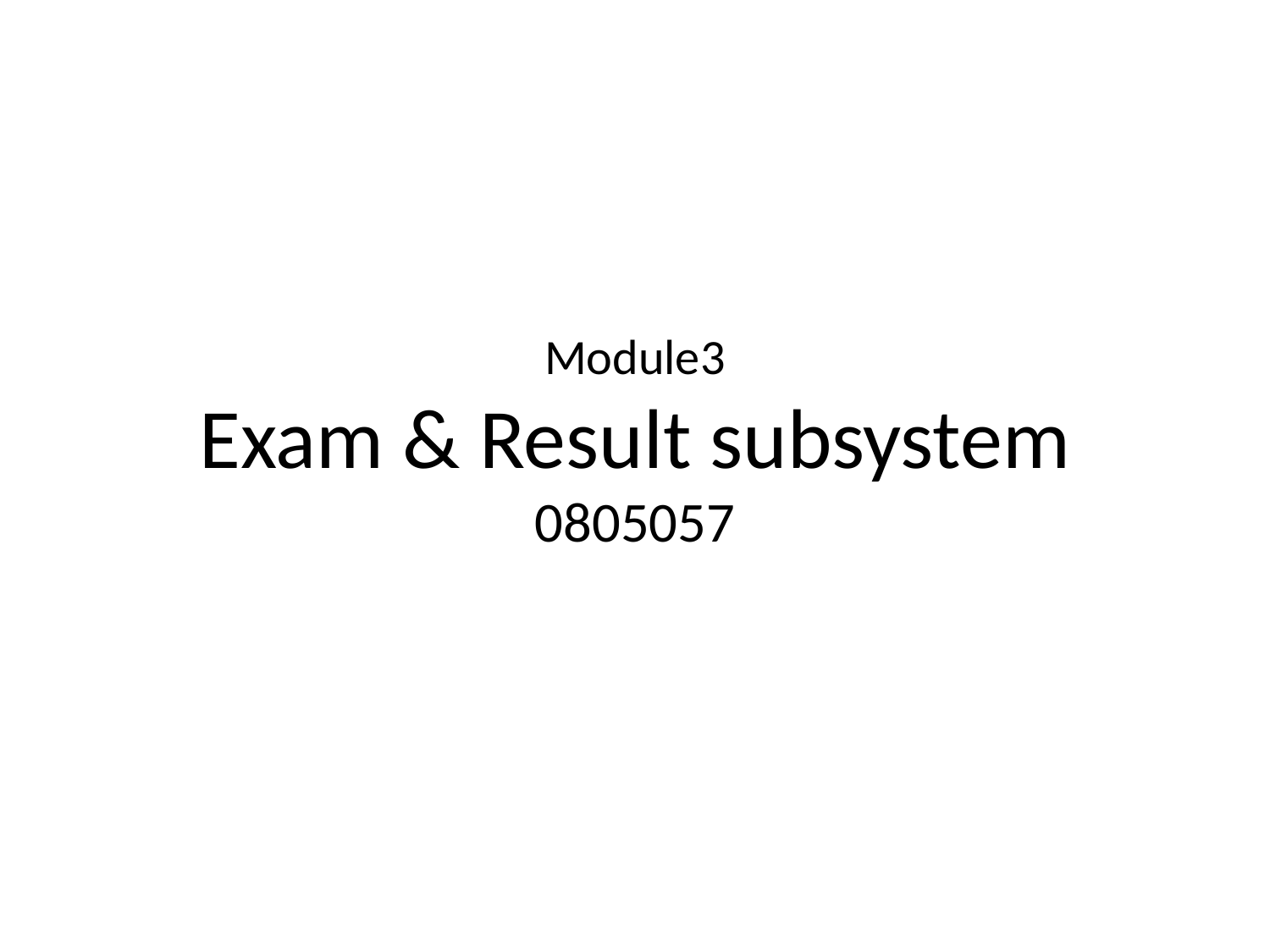

# Module3 Exam & Result subsystem 0805057